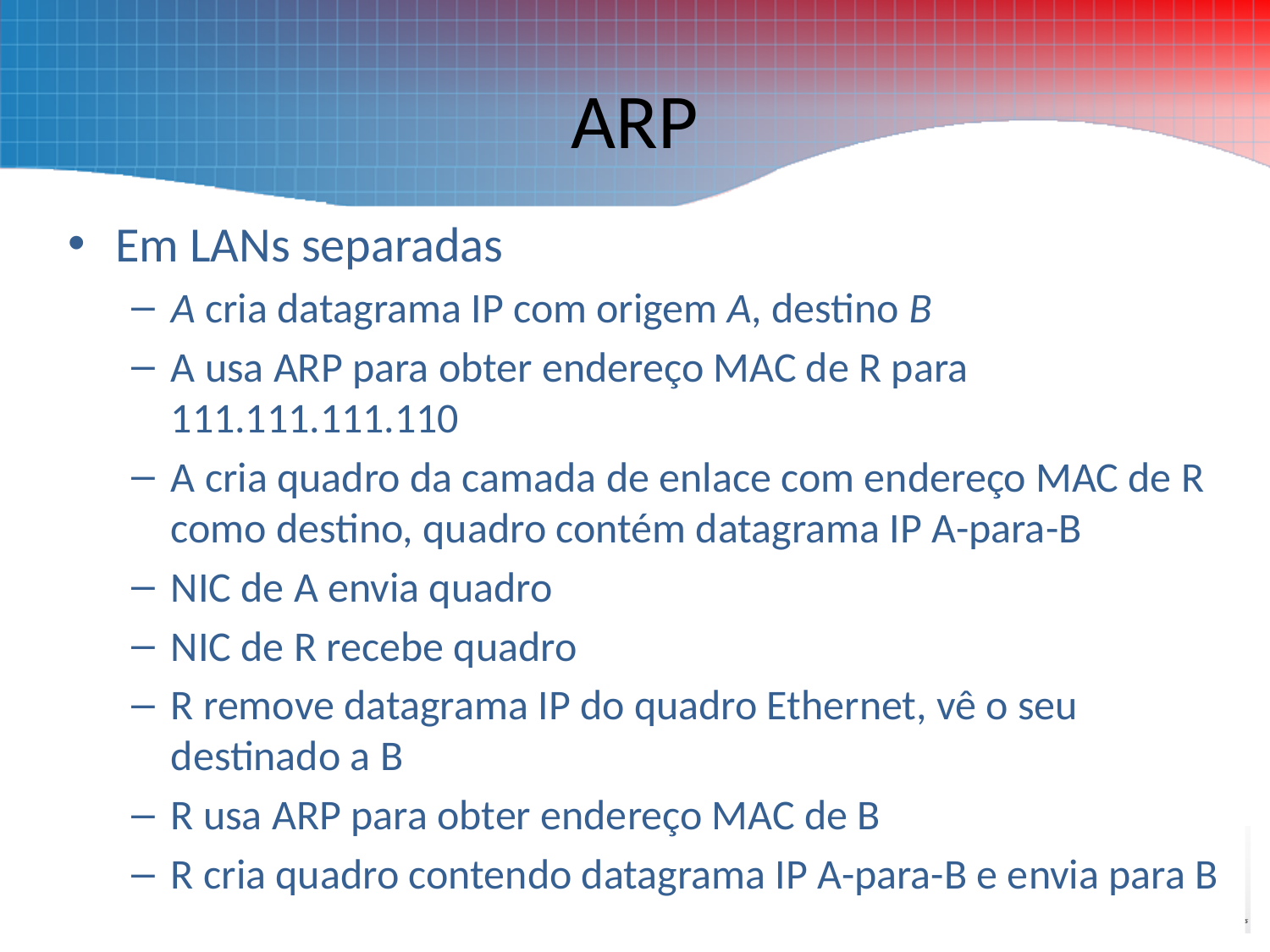

# ARP
Em LANs separadas
A cria datagrama IP com origem A, destino B
A usa ARP para obter endereço MAC de R para 111.111.111.110
A cria quadro da camada de enlace com endereço MAC de R como destino, quadro contém datagrama IP A-para-B
NIC de A envia quadro
NIC de R recebe quadro
R remove datagrama IP do quadro Ethernet, vê o seu destinado a B
R usa ARP para obter endereço MAC de B
R cria quadro contendo datagrama IP A-para-B e envia para B